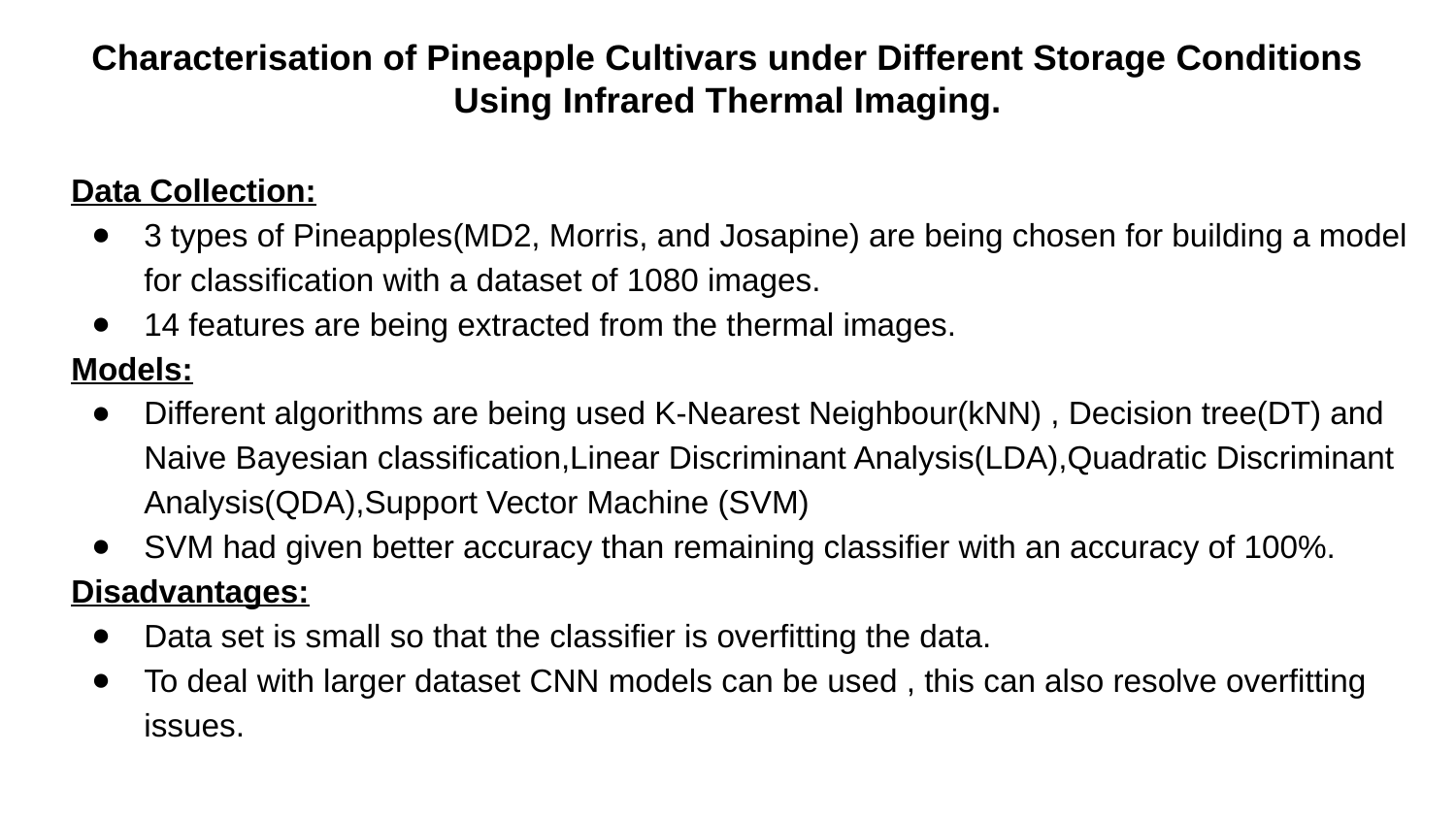

# Characterisation of Pineapple Cultivars under Different Storage Conditions Using Infrared Thermal Imaging.
Data Collection:
3 types of Pineapples(MD2, Morris, and Josapine) are being chosen for building a model for classification with a dataset of 1080 images.
14 features are being extracted from the thermal images.
Models:
Different algorithms are being used K-Nearest Neighbour(kNN) , Decision tree(DT) and Naive Bayesian classification,Linear Discriminant Analysis(LDA),Quadratic Discriminant Analysis(QDA),Support Vector Machine (SVM)
SVM had given better accuracy than remaining classifier with an accuracy of 100%.
Disadvantages:
Data set is small so that the classifier is overfitting the data.
To deal with larger dataset CNN models can be used , this can also resolve overfitting issues.